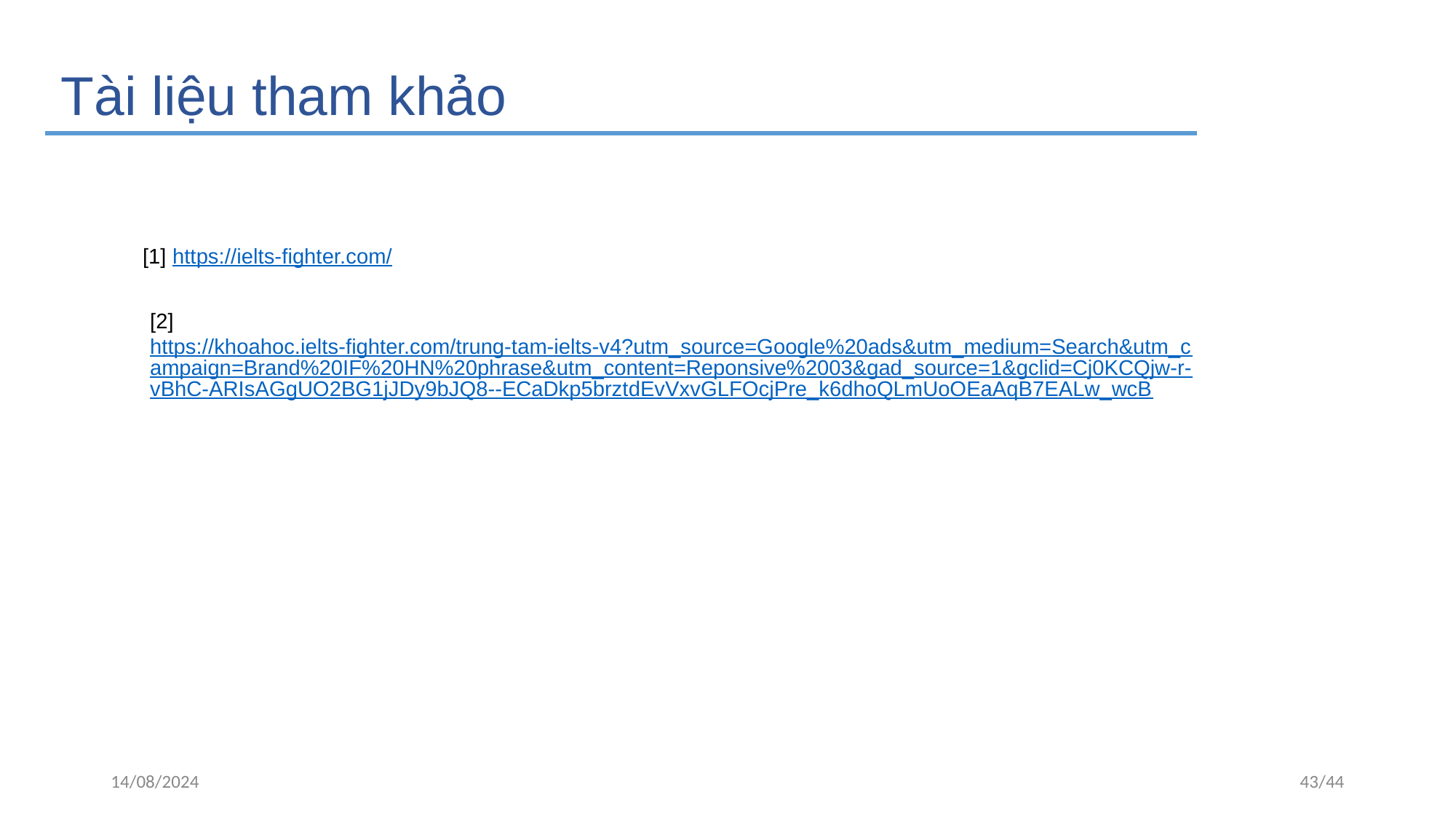

Tài liệu tham khảo

[1] https://ielts-fighter.com/

[2]https://khoahoc.ielts-fighter.com/trung-tam-ielts-v4?utm_source=Google%20ads&utm_medium=Search&utm_campaign=Brand%20IF%20HN%20phrase&utm_content=Reponsive%2003&gad_source=1&gclid=Cj0KCQjw-r-vBhC-ARIsAGgUO2BG1jJDy9bJQ8--ECaDkp5brztdEvVxvGLFOcjPre_k6dhoQLmUoOEaAqB7EALw_wcB

14/08/2024
43/44